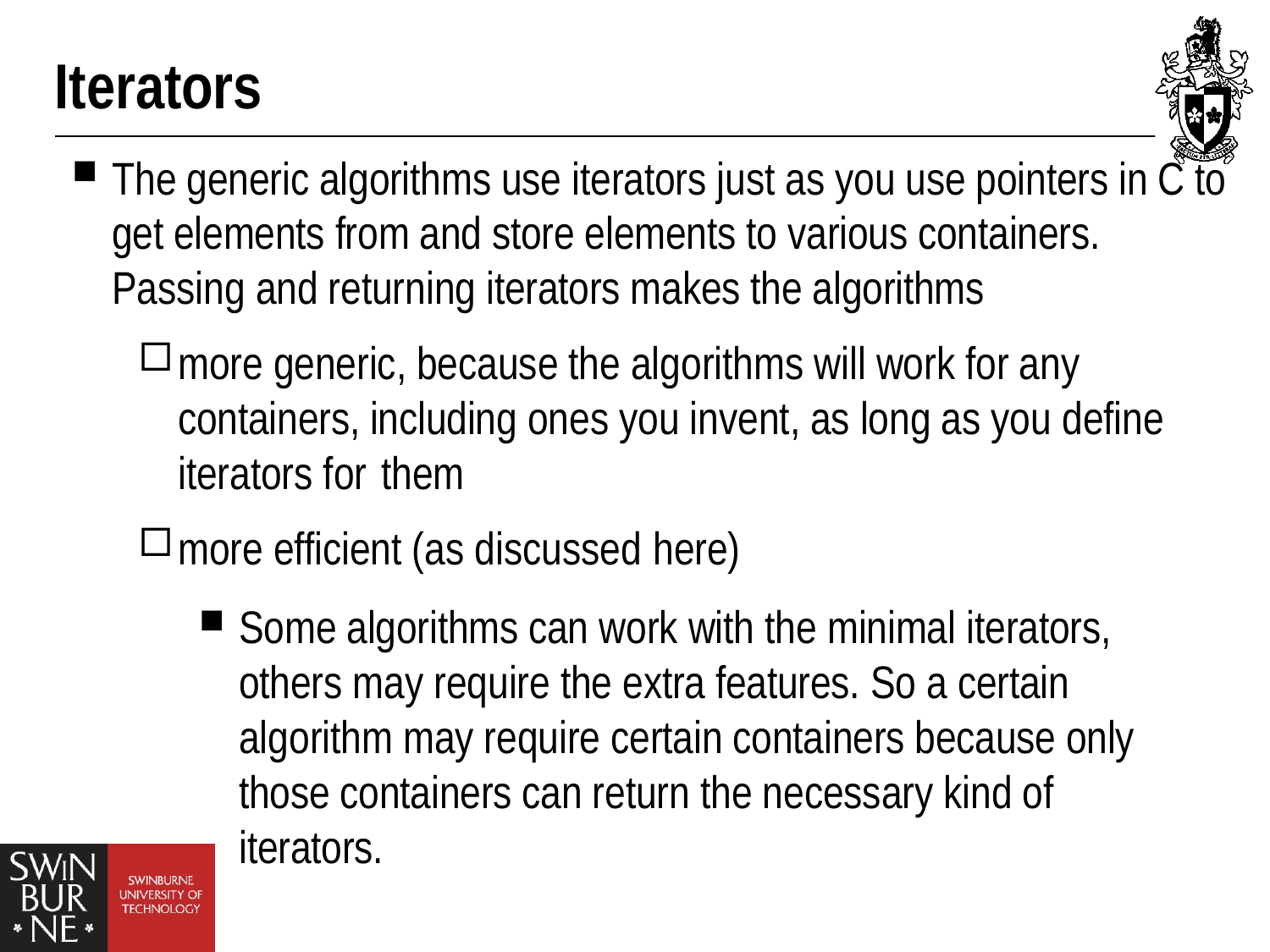

# Iterators
The generic algorithms use iterators just as you use pointers in C to get elements from and store elements to various containers. Passing and returning iterators makes the algorithms
more generic, because the algorithms will work for any containers, including ones you invent, as long as you define iterators for them
more efficient (as discussed here)
Some algorithms can work with the minimal iterators, others may require the extra features. So a certain algorithm may require certain containers because only those containers can return the necessary kind of iterators.